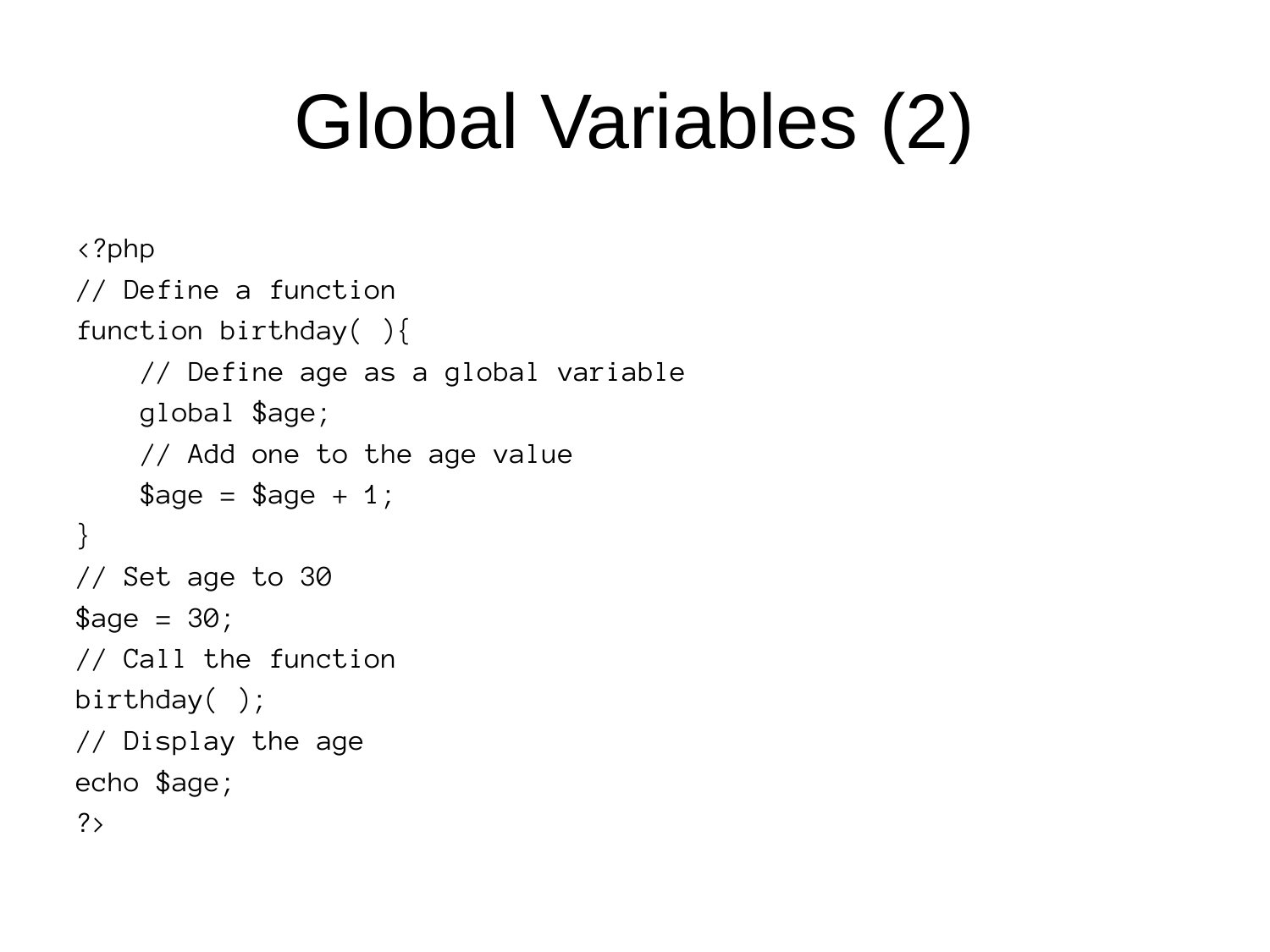

# Global Variables (2)
<?php
// Define a function
function birthday( ){
    // Define age as a global variable
    global $age;
    // Add one to the age value
    $age = $age + 1;
}
// Set age to 30
$age = 30;
// Call the function
birthday( );
// Display the age
echo $age;
?>